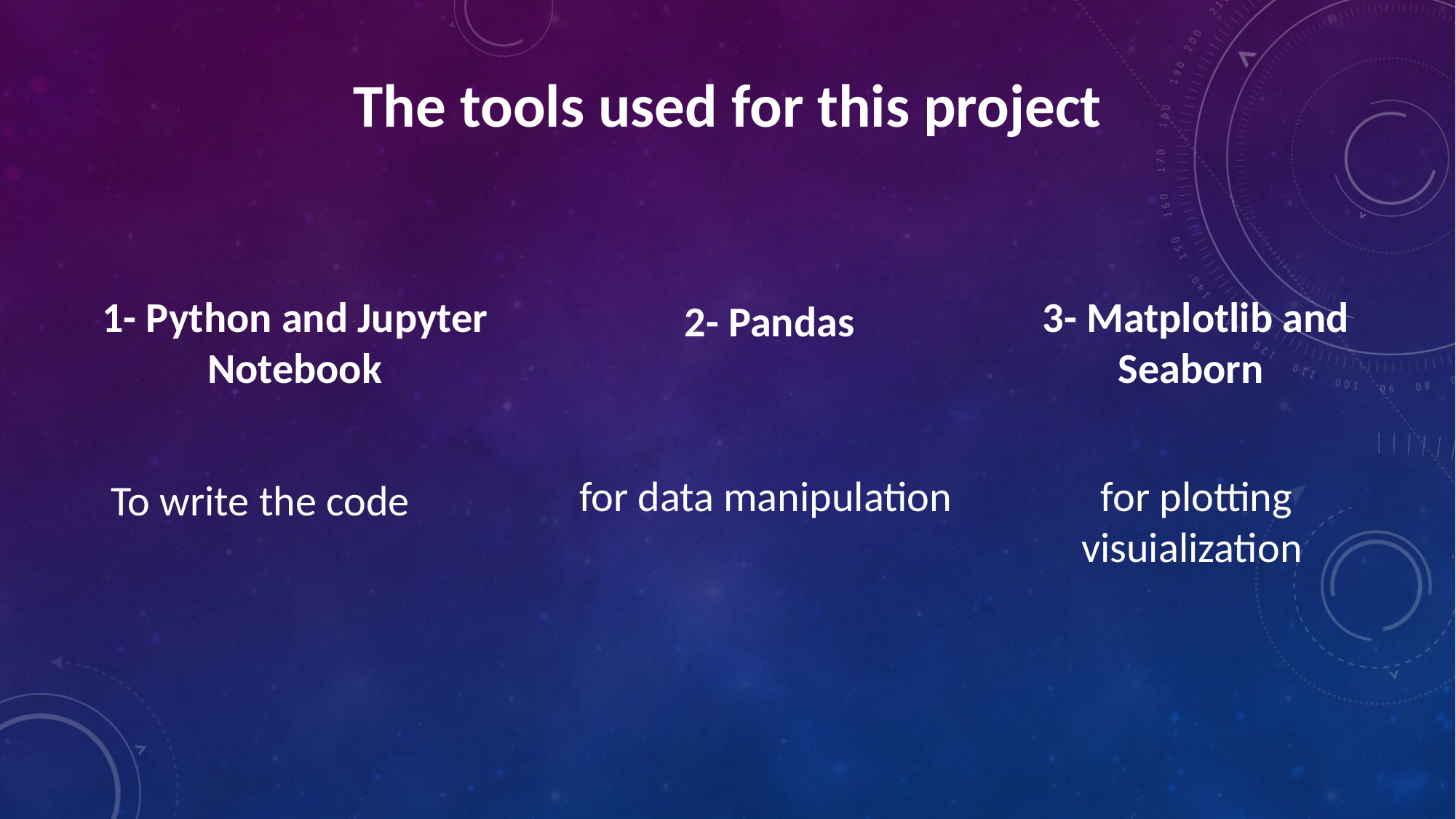

The tools used for this project
1- Python and Jupyter Notebook

3- Matplotlib and Seaborn

2- Pandas
for data manipulation
for plotting visuialization
To write the code